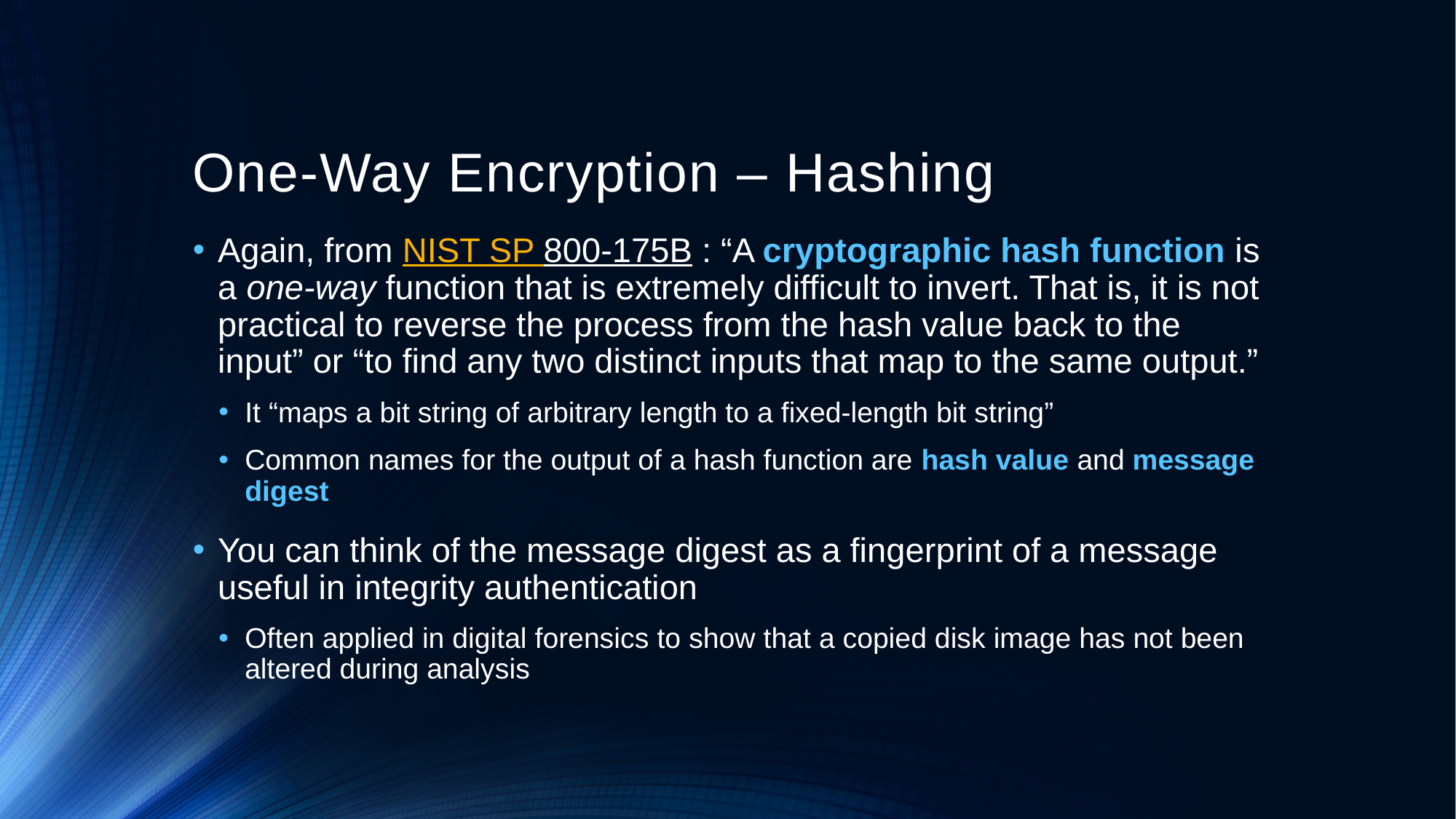

# One-Way Encryption – Hashing
Again, from NIST SP 800-175B : “A cryptographic hash function is a one-way function that is extremely difficult to invert. That is, it is not practical to reverse the process from the hash value back to the input” or “to find any two distinct inputs that map to the same output.”
It “maps a bit string of arbitrary length to a fixed-length bit string”
Common names for the output of a hash function are hash value and message digest
You can think of the message digest as a fingerprint of a message useful in integrity authentication
Often applied in digital forensics to show that a copied disk image has not been altered during analysis